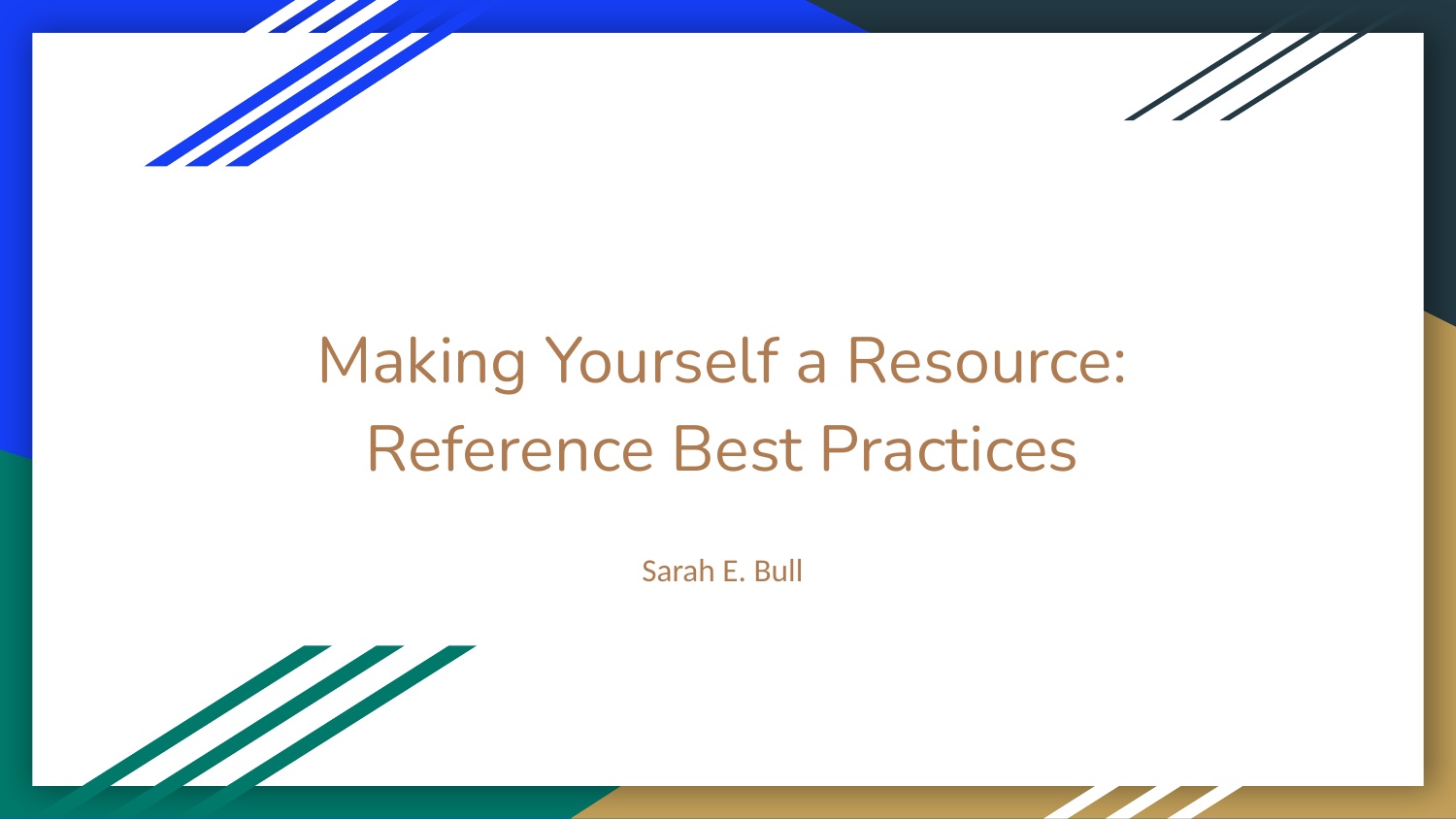

# Making Yourself a Resource: Reference Best Practices
Sarah E. Bull